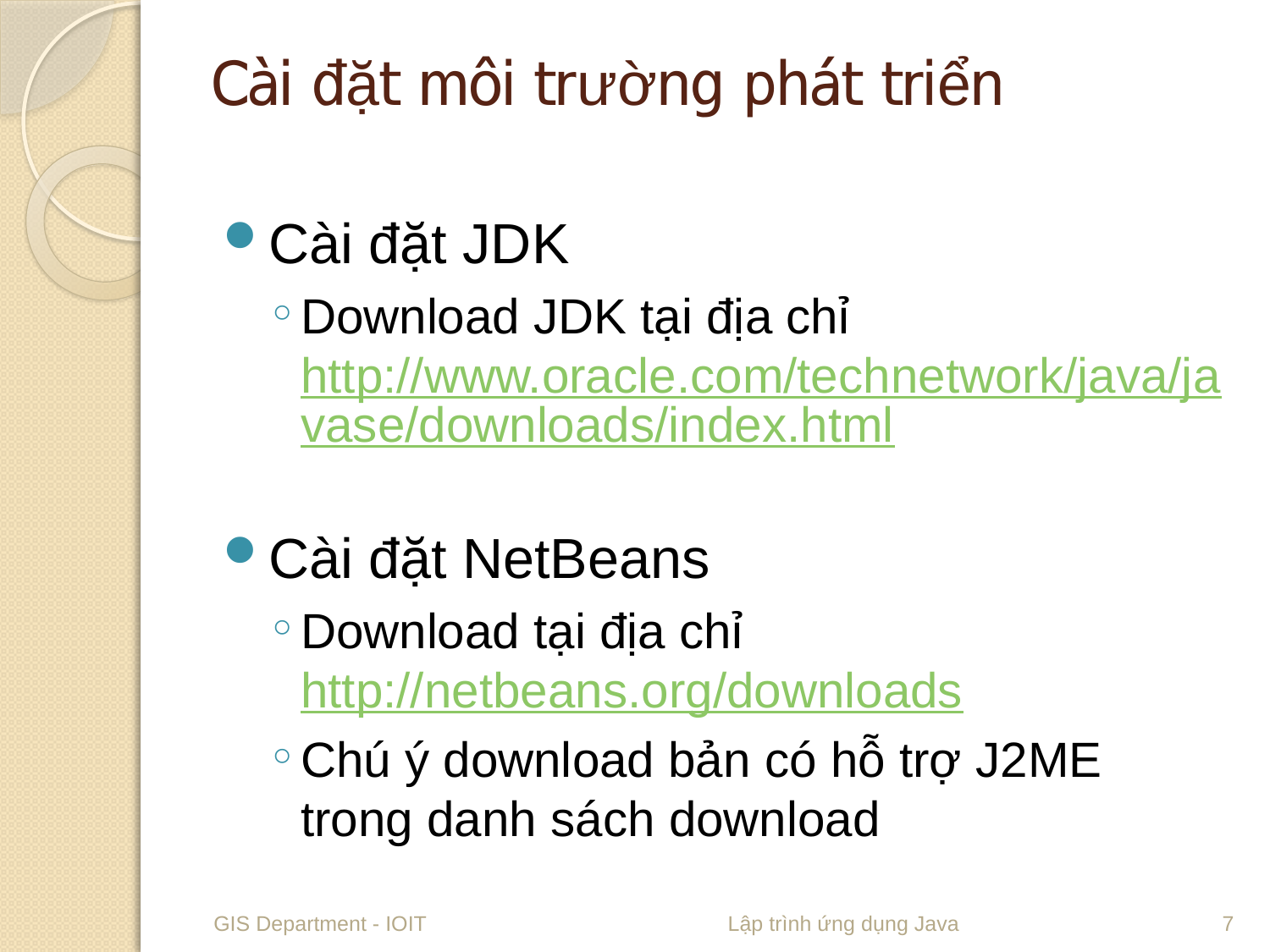

# Cài đặt môi trường phát triển
Cài đặt JDK
Download JDK tại địa chỉ http://www.oracle.com/technetwork/java/javase/downloads/index.html
Cài đặt NetBeans
Download tại địa chỉ http://netbeans.org/downloads
Chú ý download bản có hỗ trợ J2ME trong danh sách download
GIS Department - IOIT
Lập trình ứng dụng Java
7